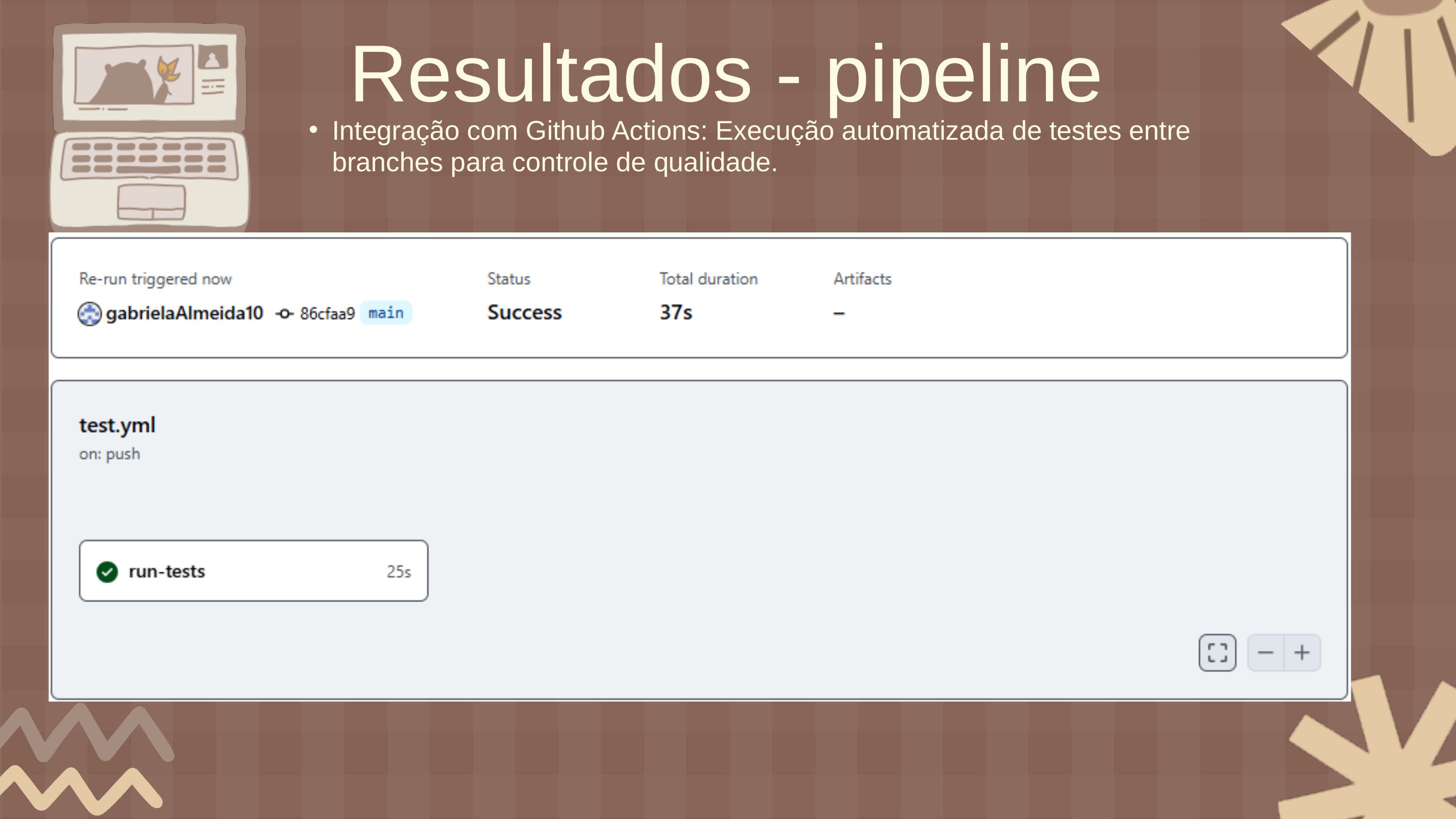

Resultados - pipeline

Integração com Github Actions: Execução automatizada de testes entre branches para controle de qualidade.